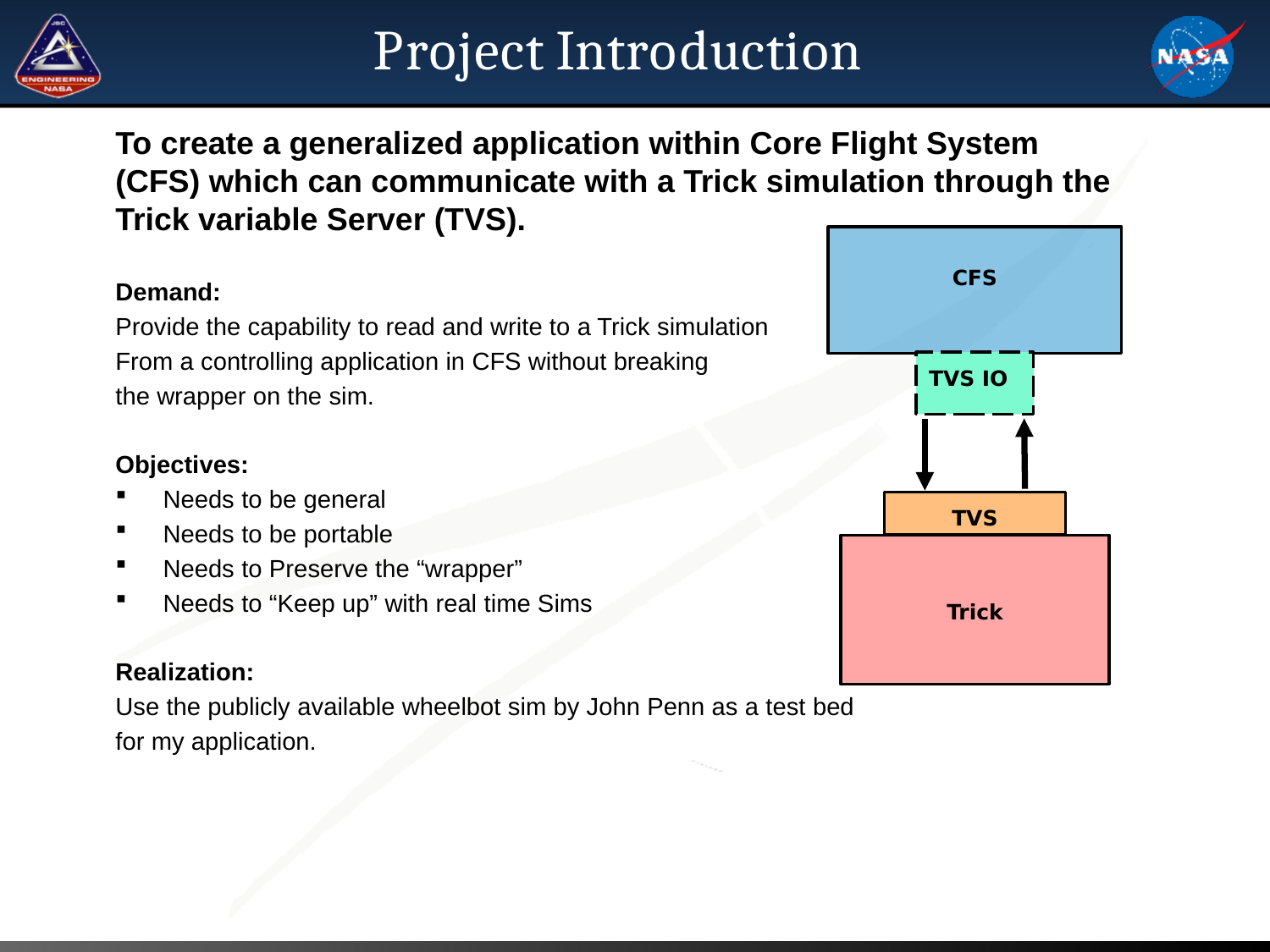

# Project Introduction
To create a generalized application within Core Flight System (CFS) which can communicate with a Trick simulation through the Trick variable Server (TVS).

Demand:
Provide the capability to read and write to a Trick simulation
From a controlling application in CFS without breaking
the wrapper on the sim.

Objectives:
Needs to be general
Needs to be portable
Needs to Preserve the “wrapper”
Needs to “Keep up” with real time Sims

Realization:
Use the publicly available wheelbot sim by John Penn as a test bed
for my application.

CFS
TVS IO
TVS

Trick